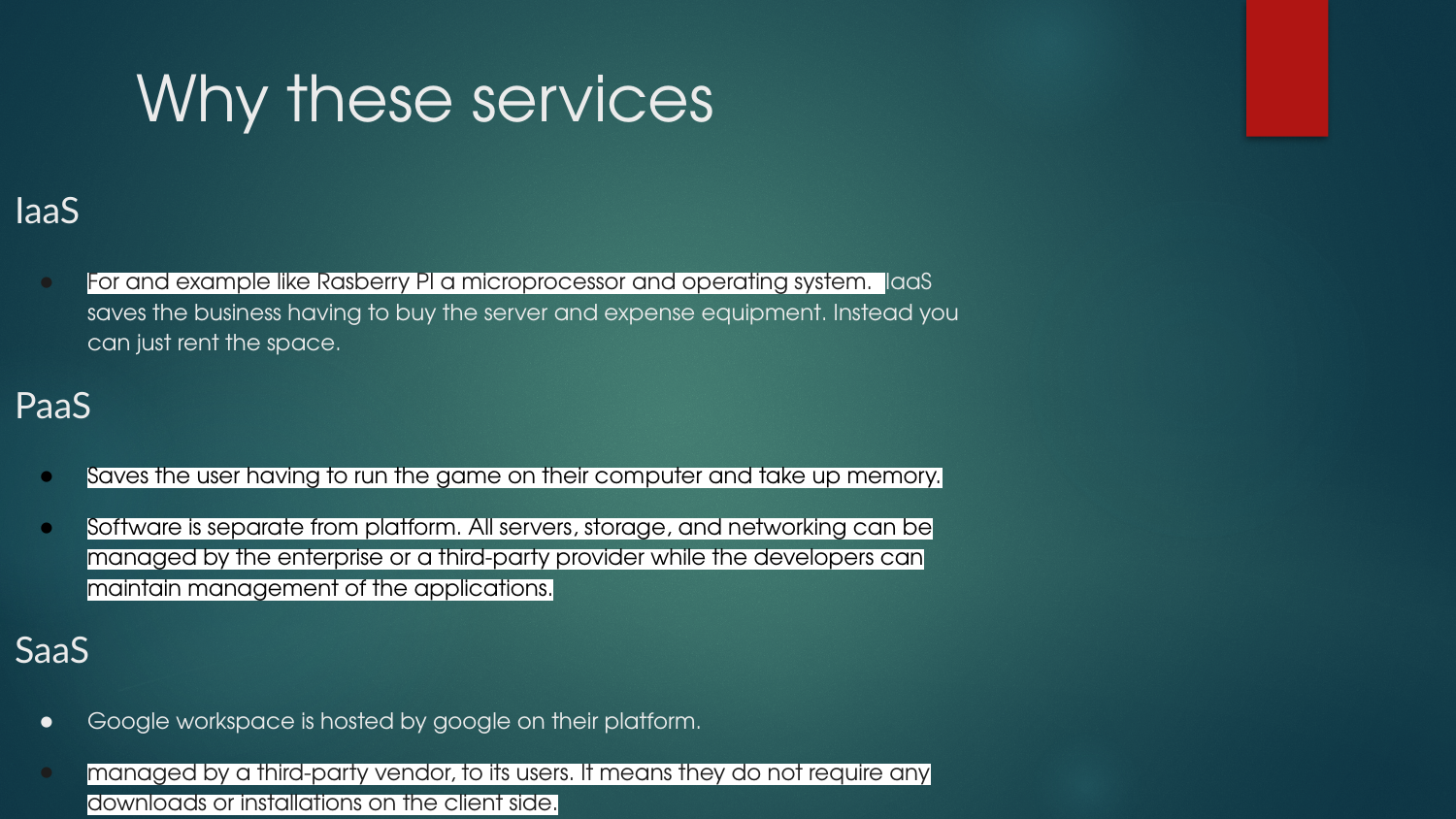

Why these services

IaaS
For and example like Rasberry PI a microprocessor and operating system.  IaaS saves the business having to buy the server and expense equipment. Instead you can just rent the space.
PaaS
Saves the user having to run the game on their computer and take up memory.
Software is separate from platform. All servers, storage, and networking can be managed by the enterprise or a third-party provider while the developers can maintain management of the applications.
SaaS
Google workspace is hosted by google on their platform.
managed by a third-party vendor, to its users. It means they do not require any downloads or installations on the client side.